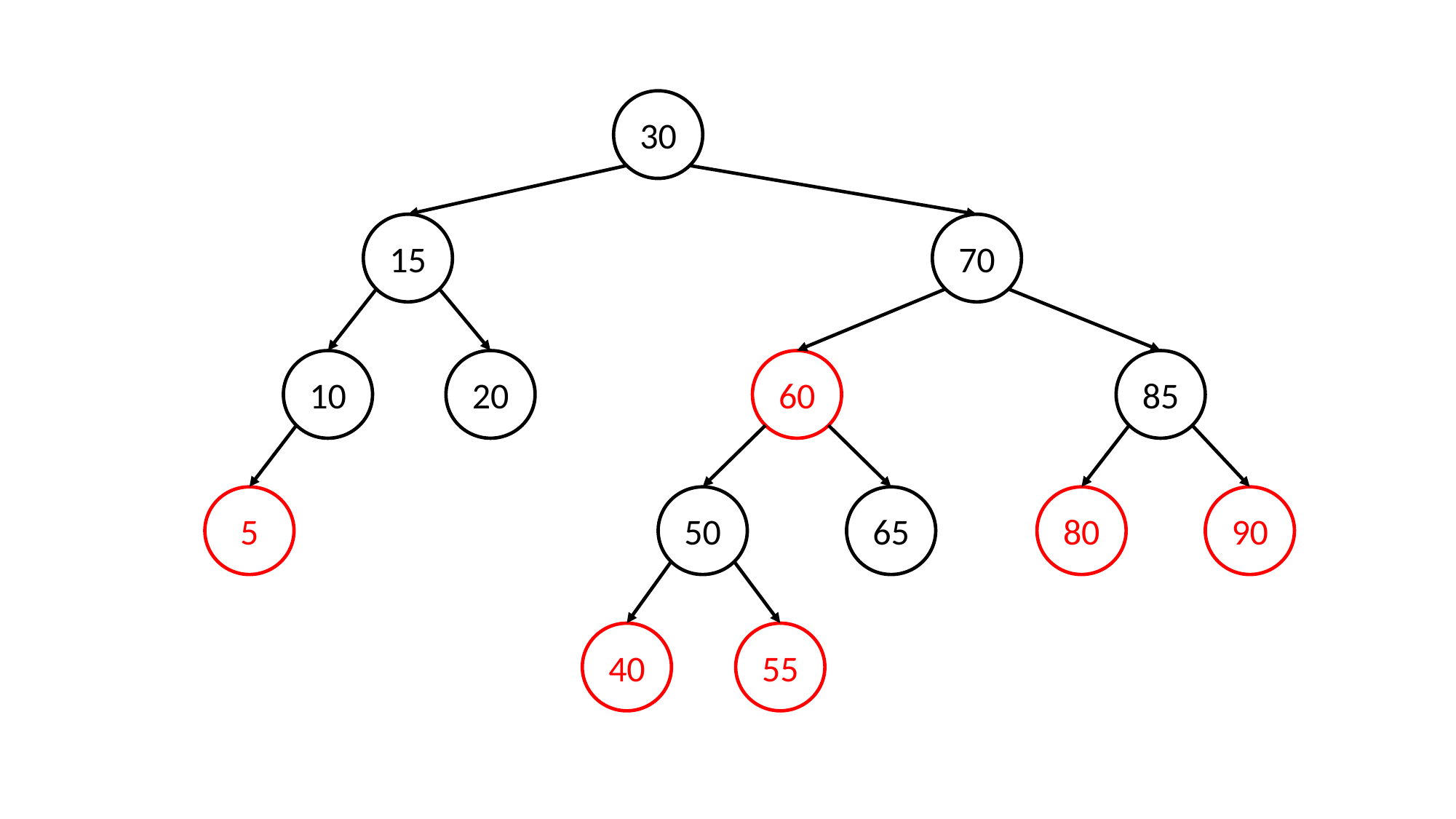

30
15
70
10
20
60
85
5
50
65
80
90
40
55